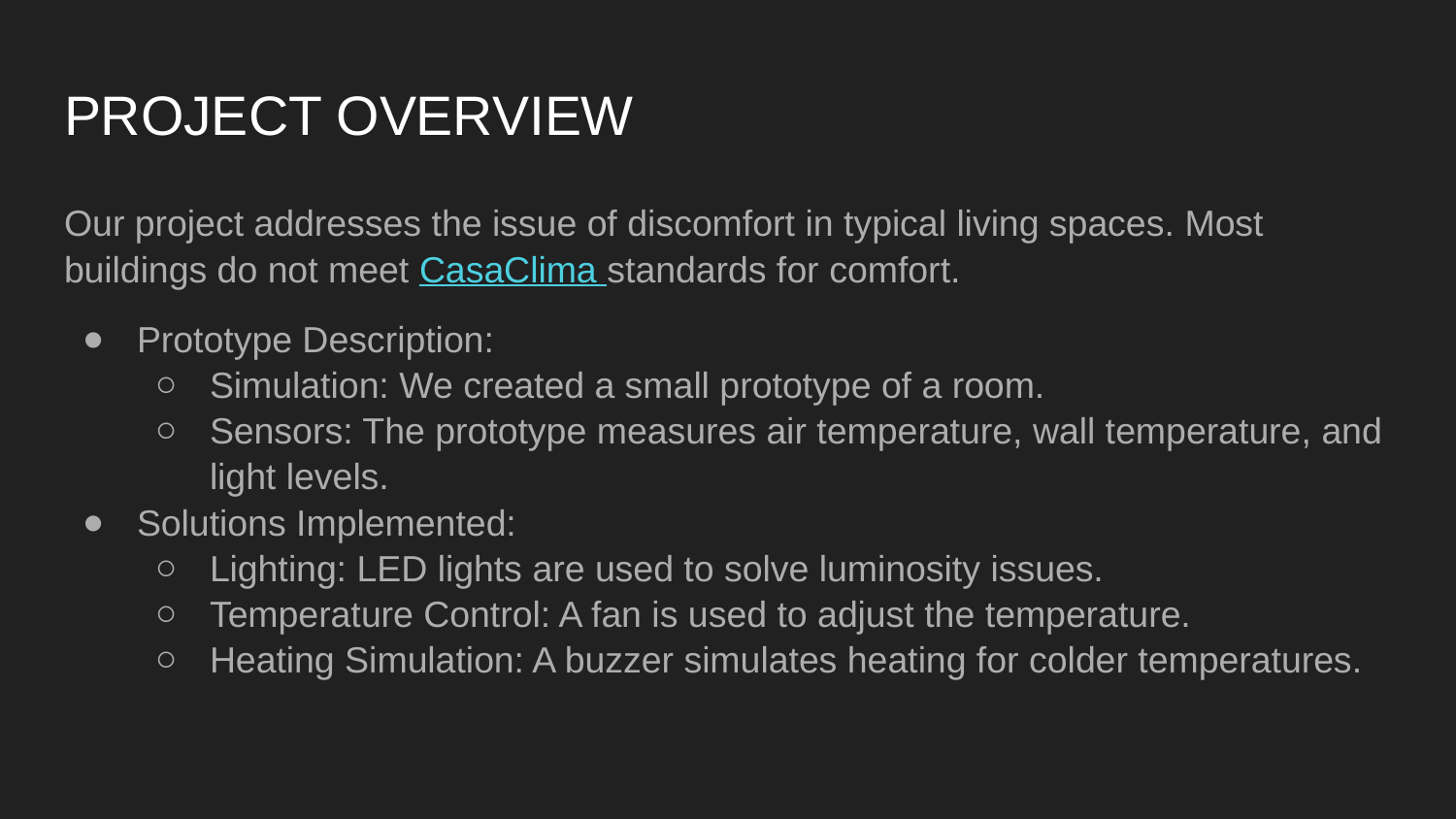

# PROJECT OVERVIEW
Our project addresses the issue of discomfort in typical living spaces. Most buildings do not meet CasaClima standards for comfort.
Prototype Description:
Simulation: We created a small prototype of a room.
Sensors: The prototype measures air temperature, wall temperature, and light levels.
Solutions Implemented:
Lighting: LED lights are used to solve luminosity issues.
Temperature Control: A fan is used to adjust the temperature.
Heating Simulation: A buzzer simulates heating for colder temperatures.